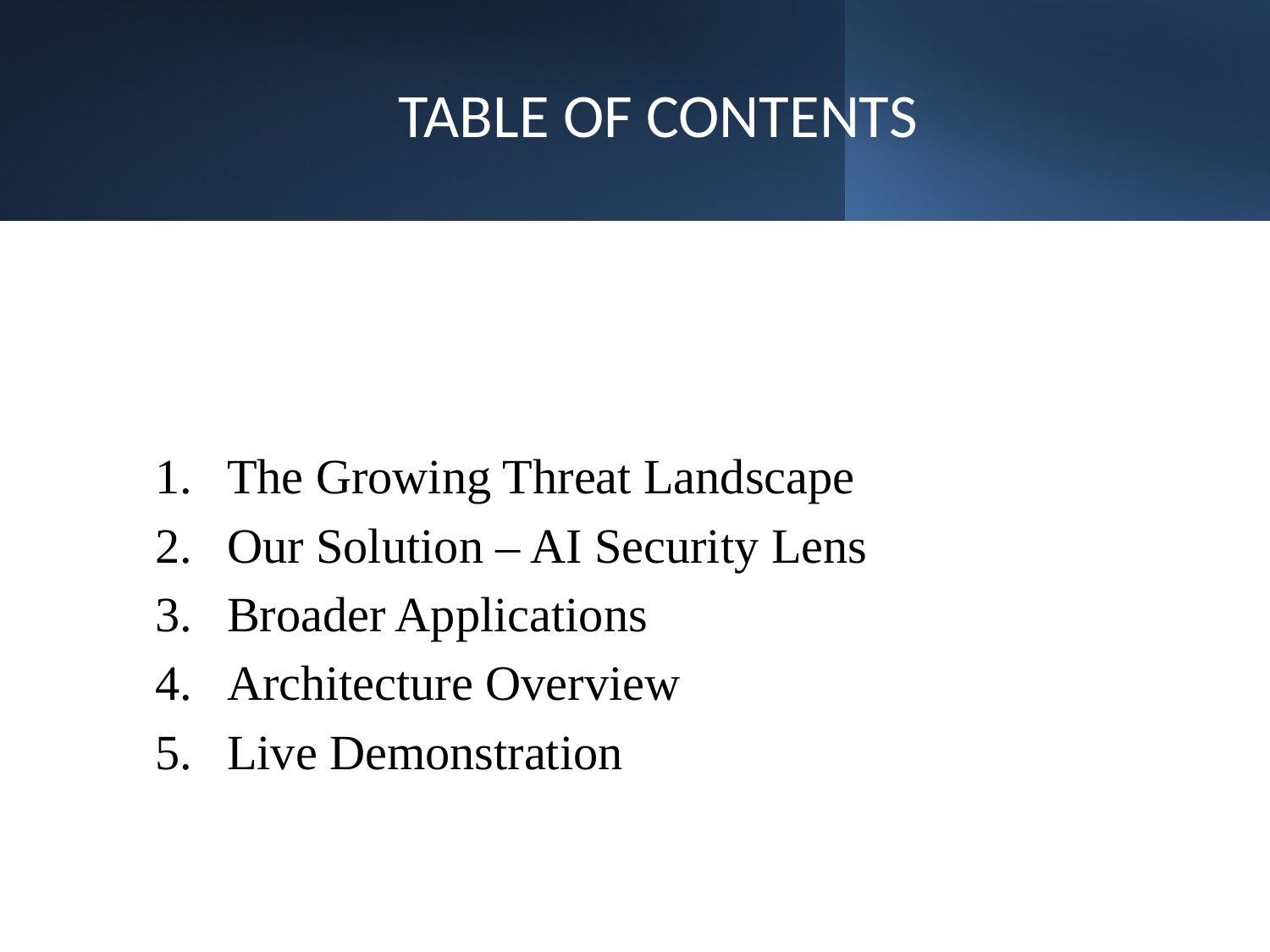

# TABLE OF CONTENTS

The Growing Threat Landscape
Our Solution – AI Security Lens
Broader Applications
Architecture Overview
Live Demonstration